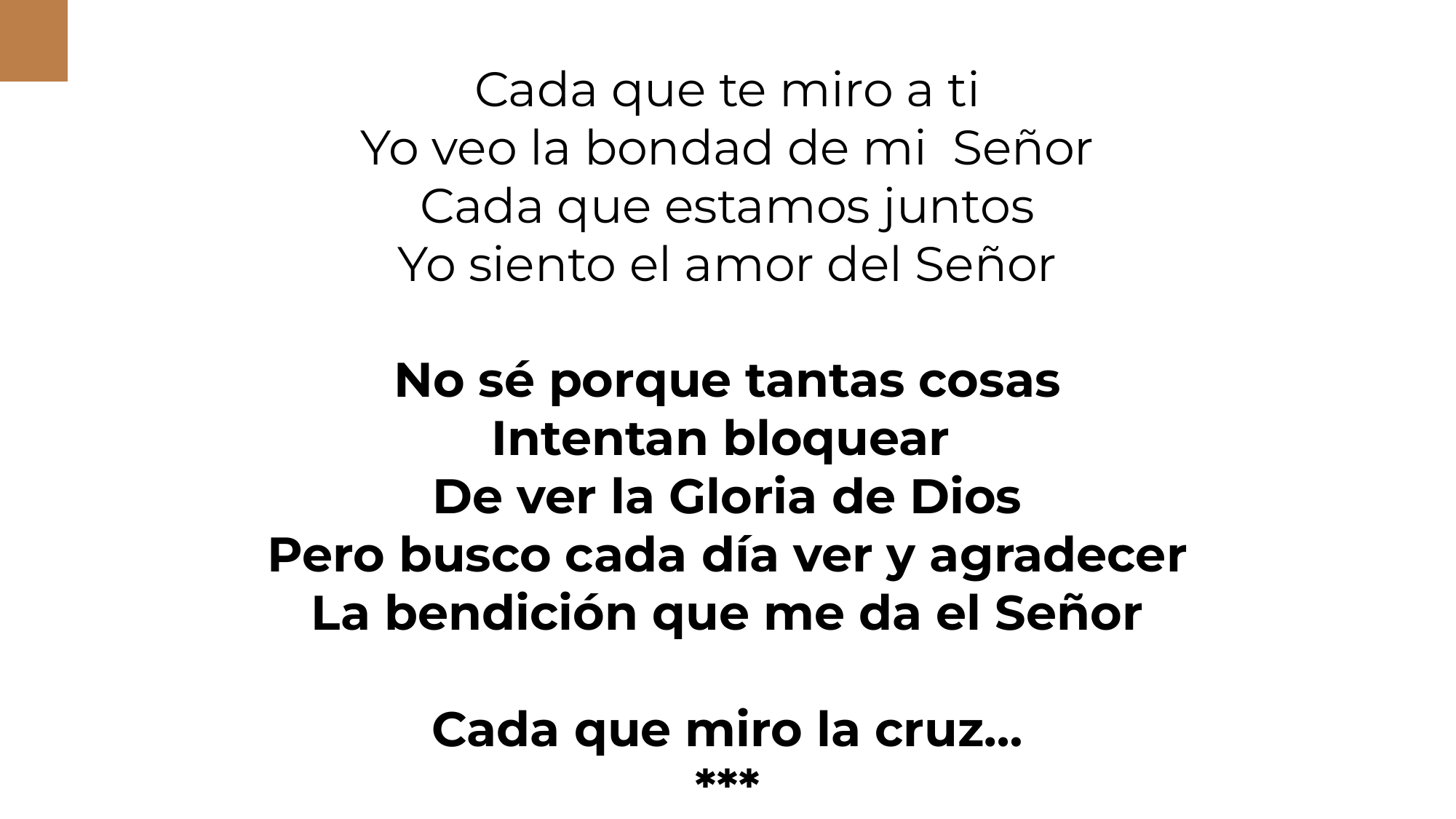

Cada que te miro a ti
Yo veo la bondad de mi  Señor
Cada que estamos juntos
Yo siento el amor del Señor

No sé porque tantas cosas
Intentan bloquear
De ver la Gloria de Dios
Pero busco cada día ver y agradecer
La bendición que me da el Señor

Cada que miro la cruz…
***